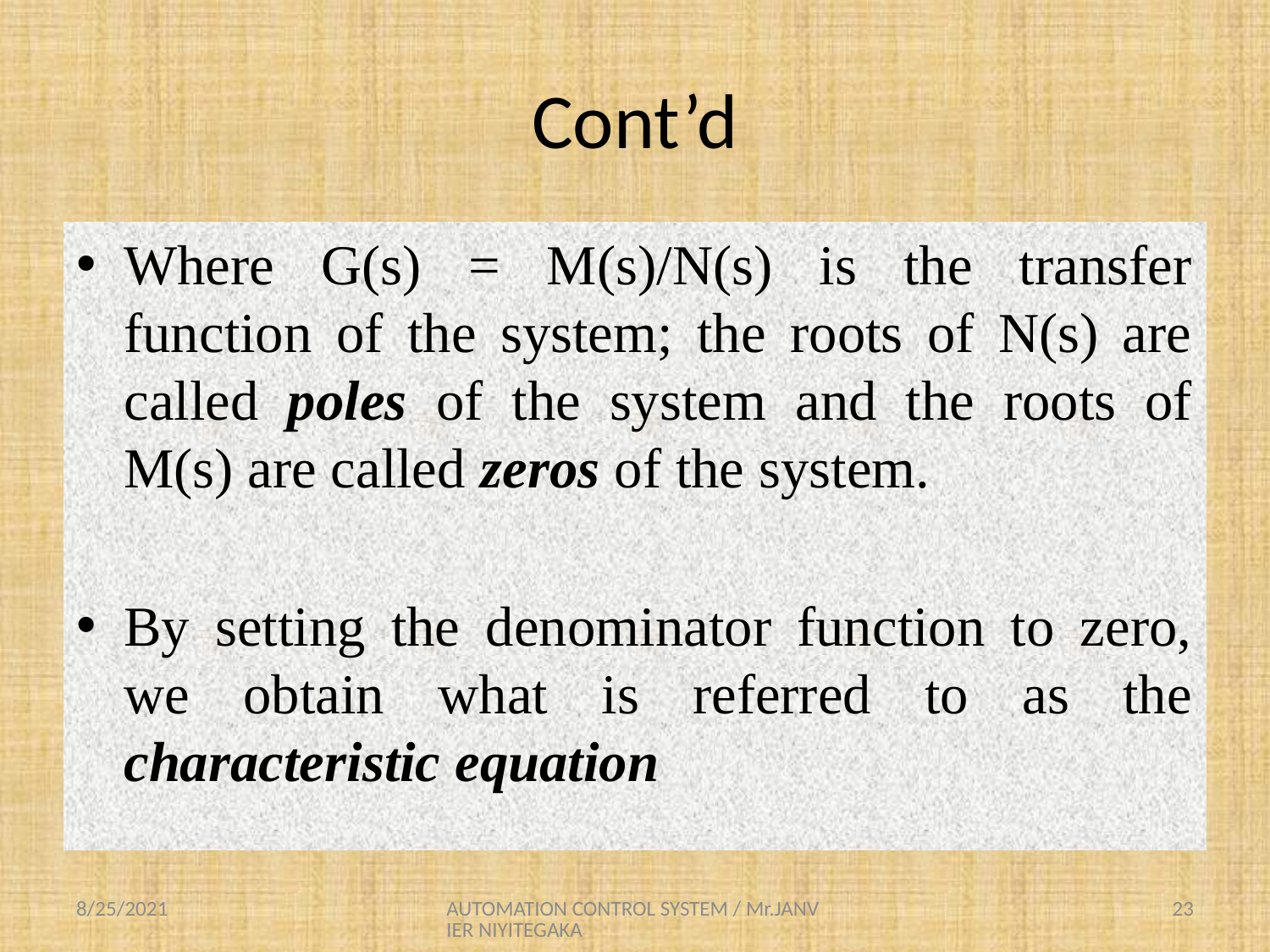

# Cont’d
Where G(s) = M(s)/N(s) is the transfer function of the system; the roots of N(s) are called poles of the system and the roots of M(s) are called zeros of the system.

By setting the denominator function to zero, we obtain what is referred to as the characteristic equation
8/25/2021
AUTOMATION CONTROL SYSTEM / Mr.JANVIER NIYITEGAKA
23